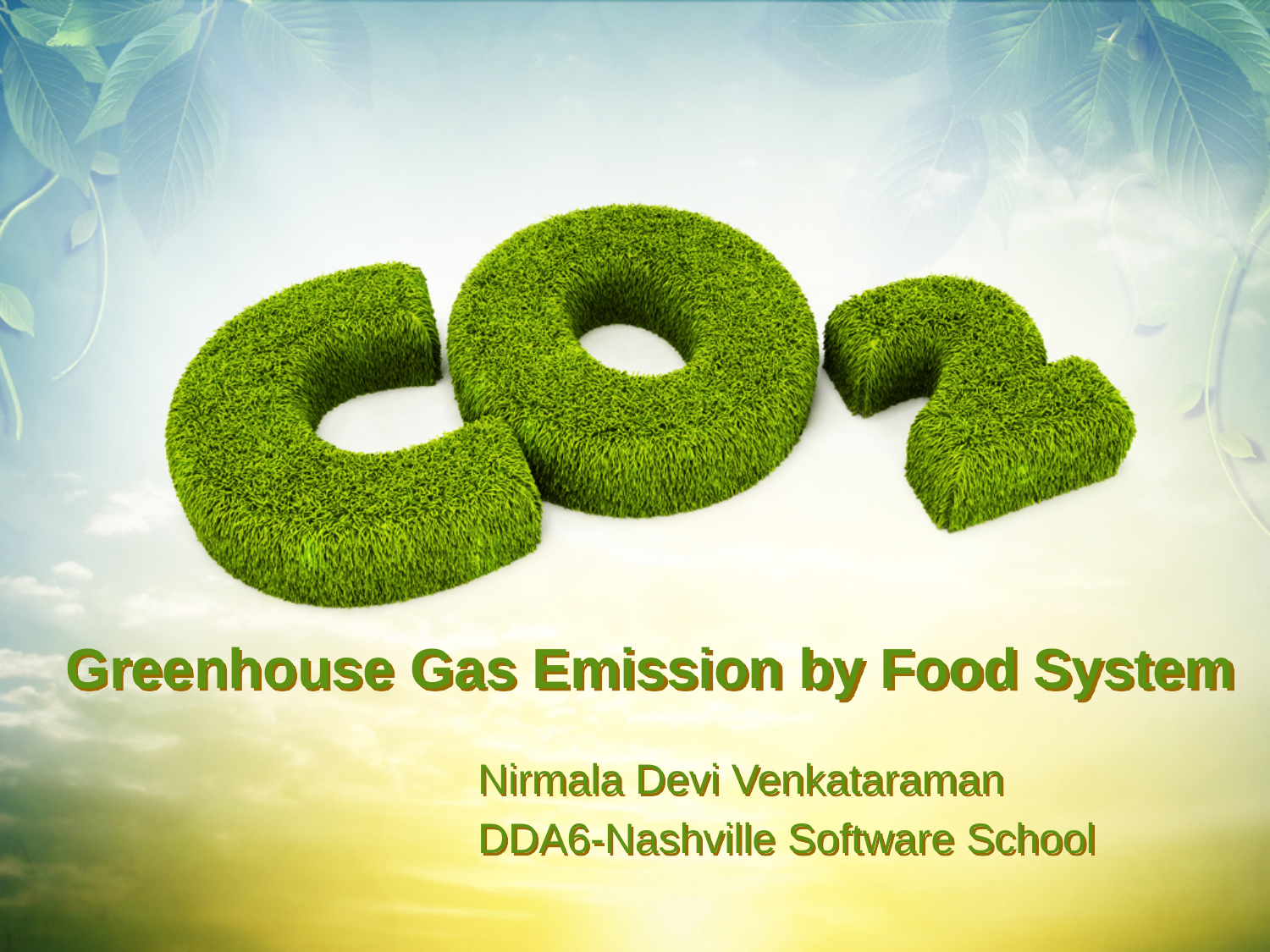

# Greenhouse Gas Emission by Food System
Nirmala Devi Venkataraman
DDA6-Nashville Software School